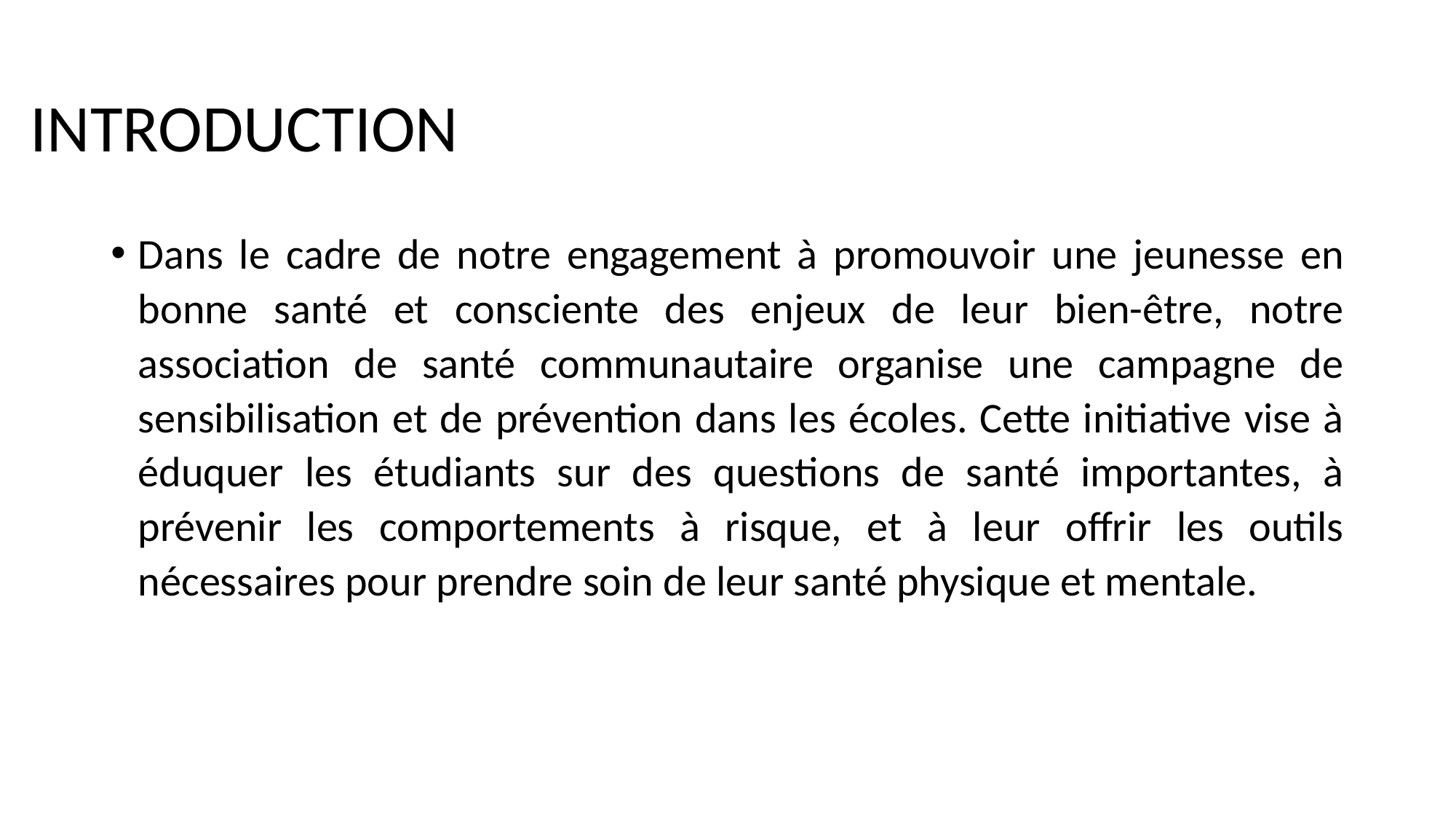

# INTRODUCTION
Dans le cadre de notre engagement à promouvoir une jeunesse en bonne santé et consciente des enjeux de leur bien-être, notre association de santé communautaire organise une campagne de sensibilisation et de prévention dans les écoles. Cette initiative vise à éduquer les étudiants sur des questions de santé importantes, à prévenir les comportements à risque, et à leur offrir les outils nécessaires pour prendre soin de leur santé physique et mentale.